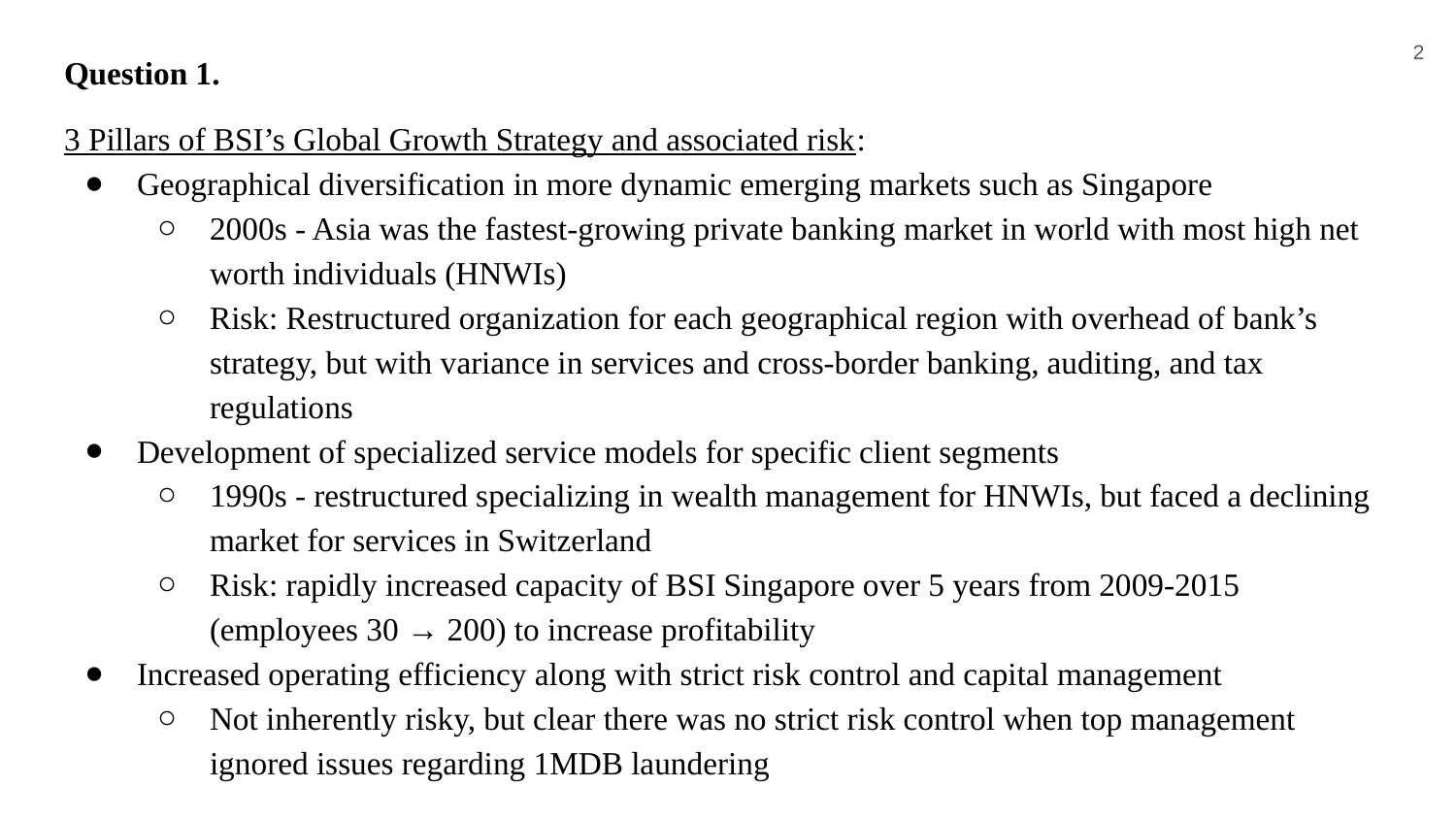

2
# Question 1.

3 Pillars of BSI’s Global Growth Strategy and associated risk:
Geographical diversification in more dynamic emerging markets such as Singapore
2000s - Asia was the fastest-growing private banking market in world with most high net worth individuals (HNWIs)
Risk: Restructured organization for each geographical region with overhead of bank’s strategy, but with variance in services and cross-border banking, auditing, and tax regulations
Development of specialized service models for specific client segments
1990s - restructured specializing in wealth management for HNWIs, but faced a declining market for services in Switzerland
Risk: rapidly increased capacity of BSI Singapore over 5 years from 2009-2015 (employees 30 → 200) to increase profitability
Increased operating efficiency along with strict risk control and capital management
Not inherently risky, but clear there was no strict risk control when top management ignored issues regarding 1MDB laundering